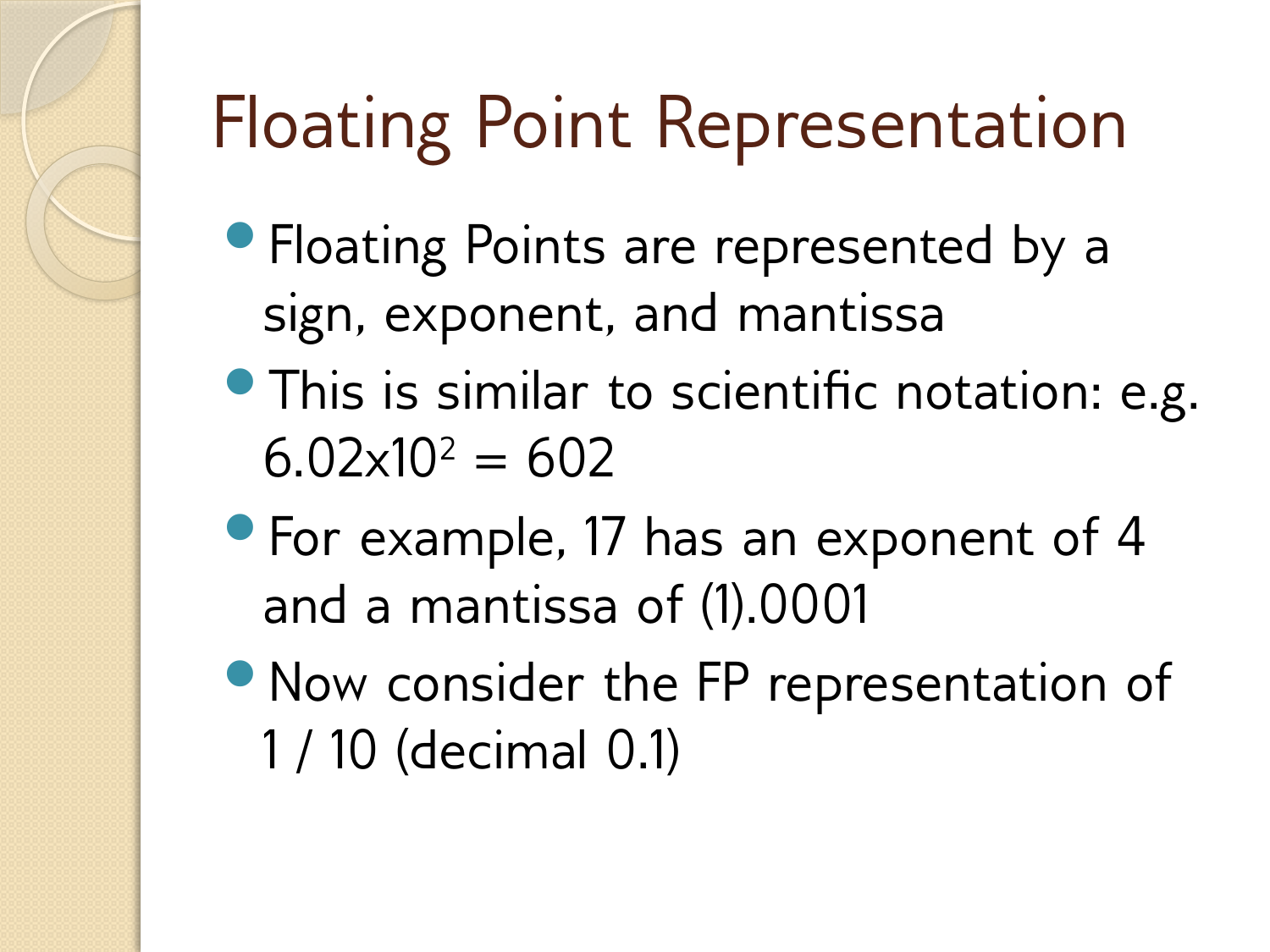

# Floating Point Representation
Floating Points are represented by a sign, exponent, and mantissa
This is similar to scientific notation: e.g. 6.02x102 = 602
For example, 17 has an exponent of 4 and a mantissa of (1).0001
Now consider the FP representation of 1 / 10 (decimal 0.1)